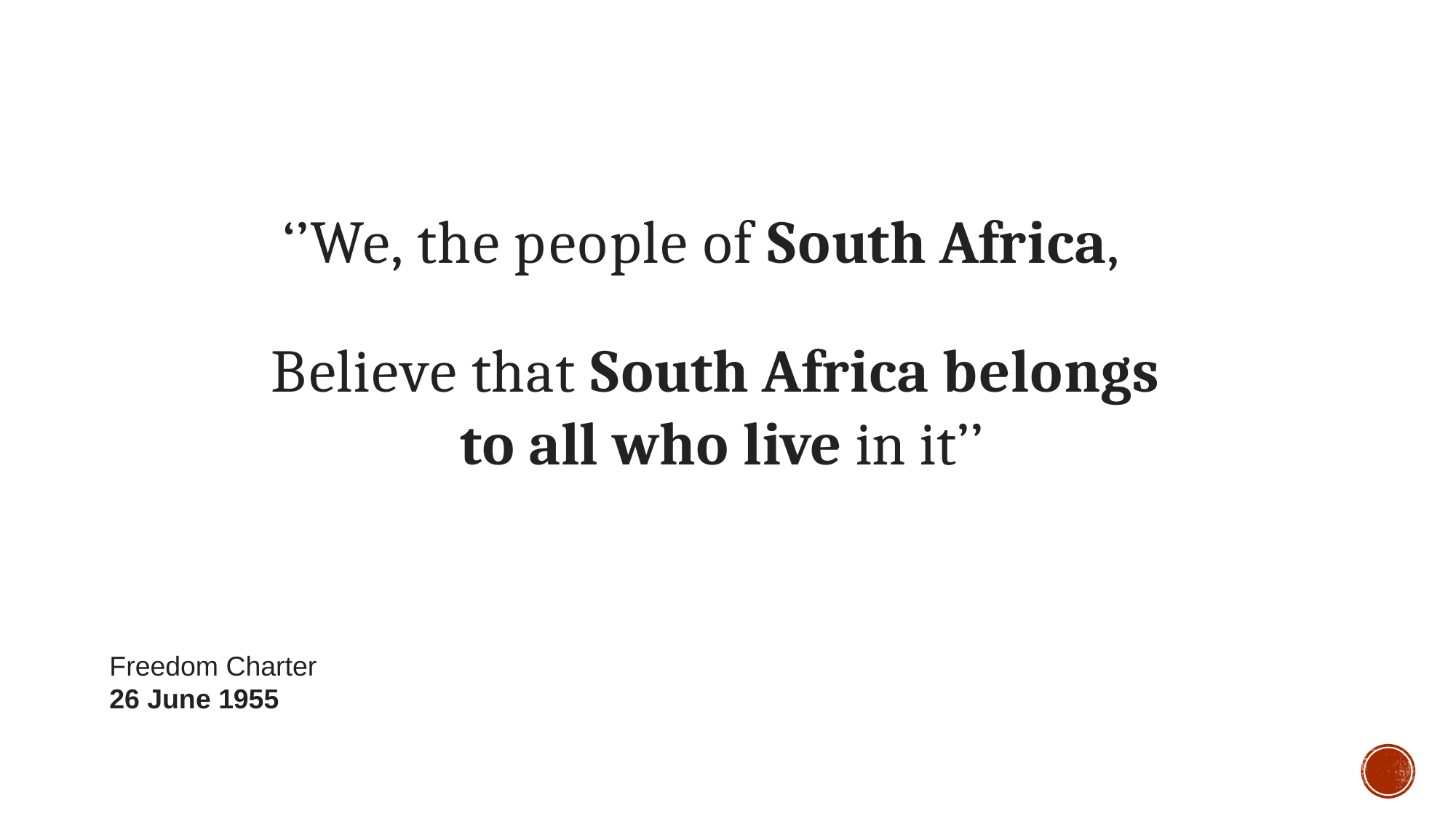

‘’We, the people of South Africa,
Believe that South Africa belongs
to all who live in it’’
 Freedom Charter
 26 June 1955